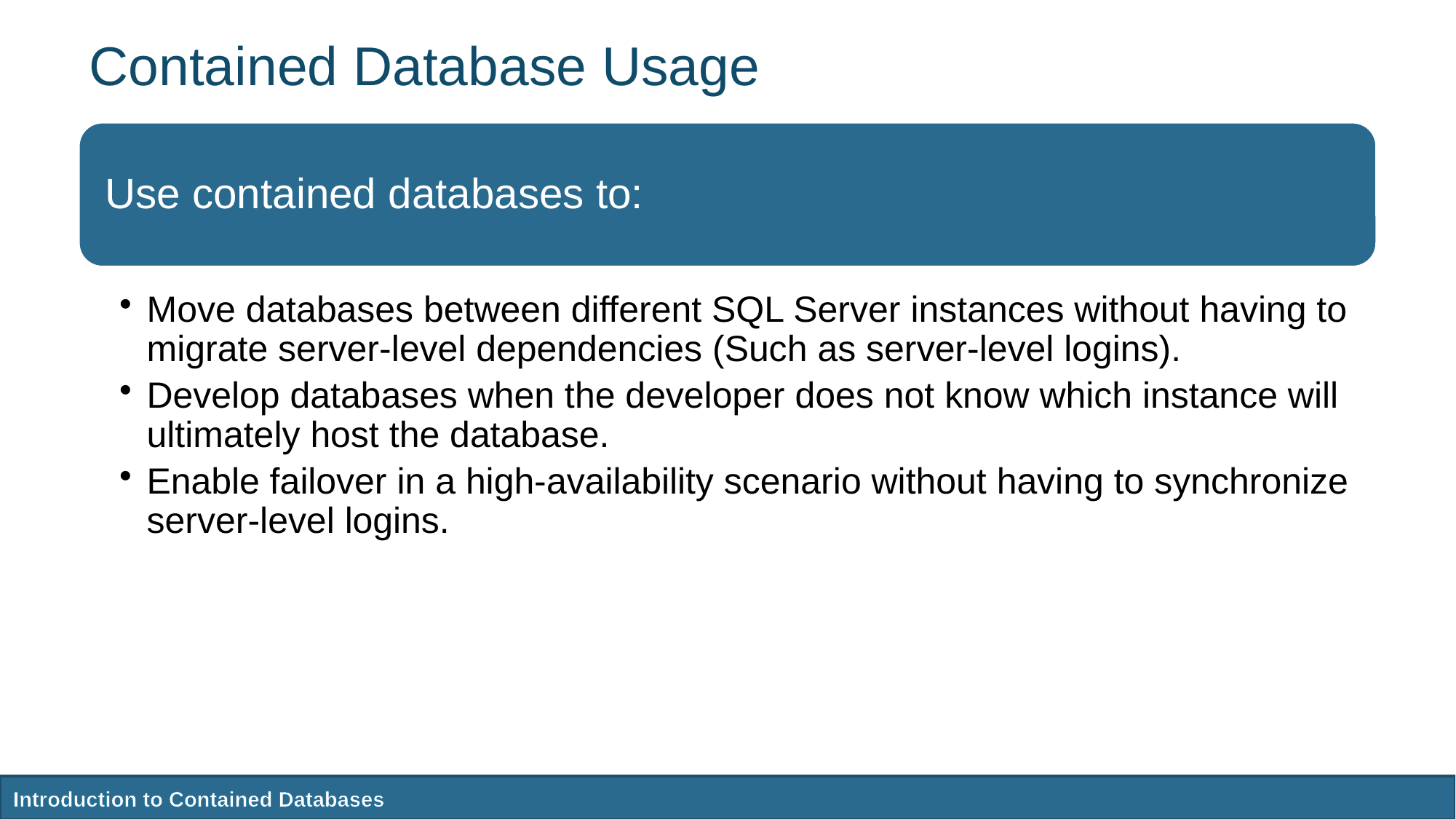

# Contained Database Usage
Use contained databases to:
Move databases between different SQL Server instances without having to migrate server-level dependencies (Such as server-level logins).
Develop databases when the developer does not know which instance will ultimately host the database.
Enable failover in a high-availability scenario without having to synchronize server-level logins.